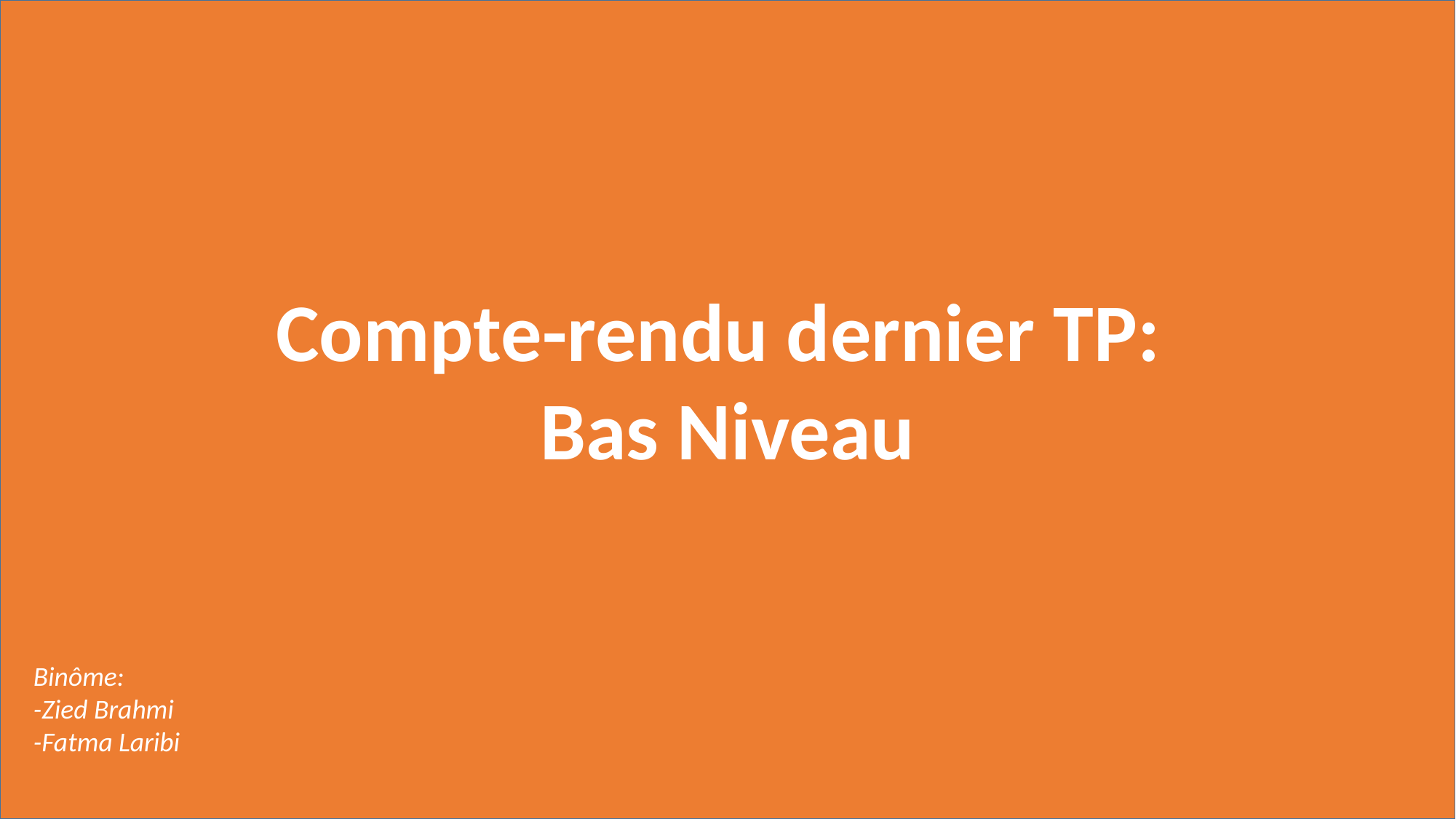

Compte-rendu dernier TP:  Bas Niveau
Binôme:
-Zied Brahmi
-Fatma Laribi